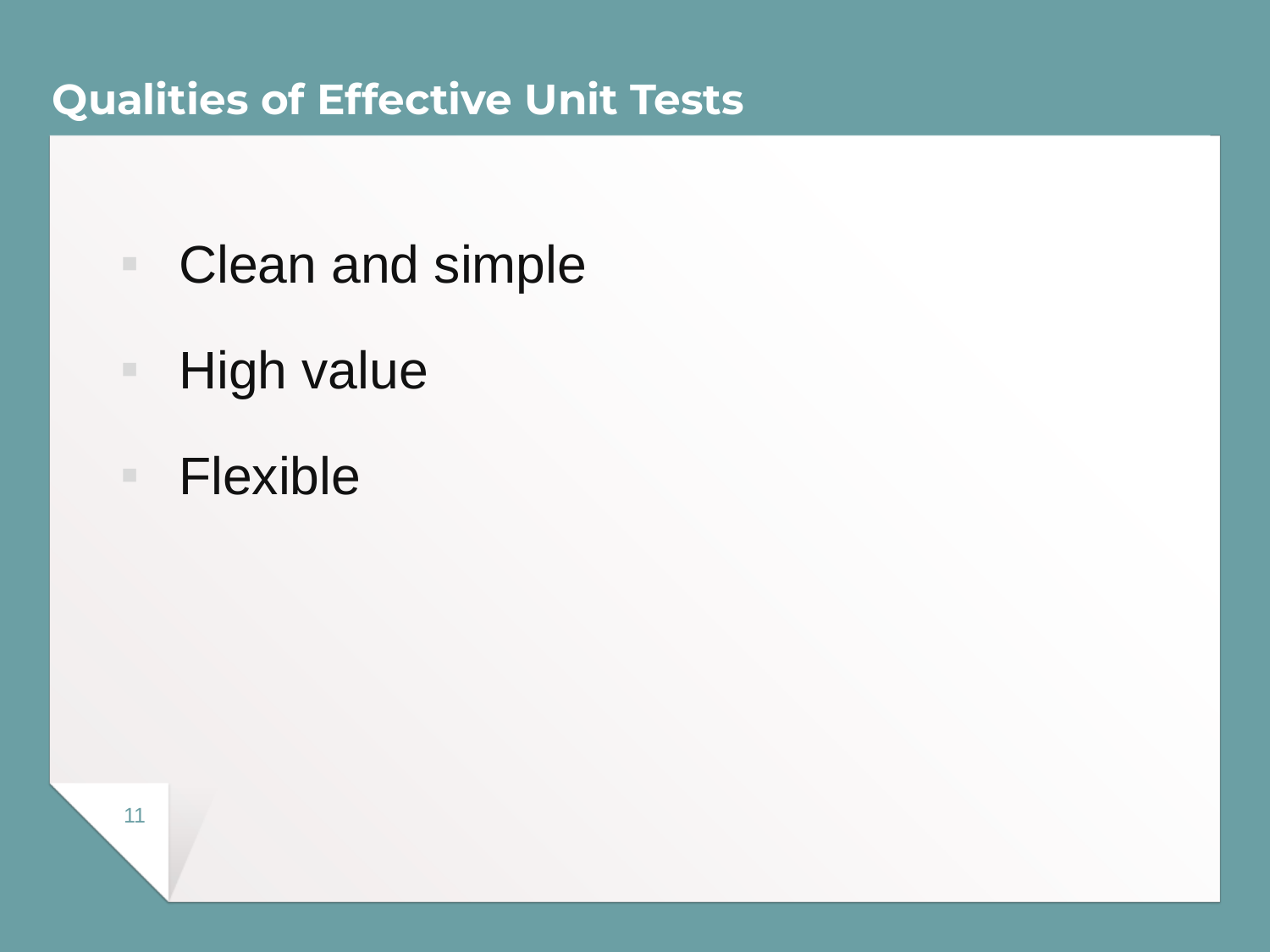

# Qualities of Effective Unit Tests
Clean and simple
High value
Flexible
11